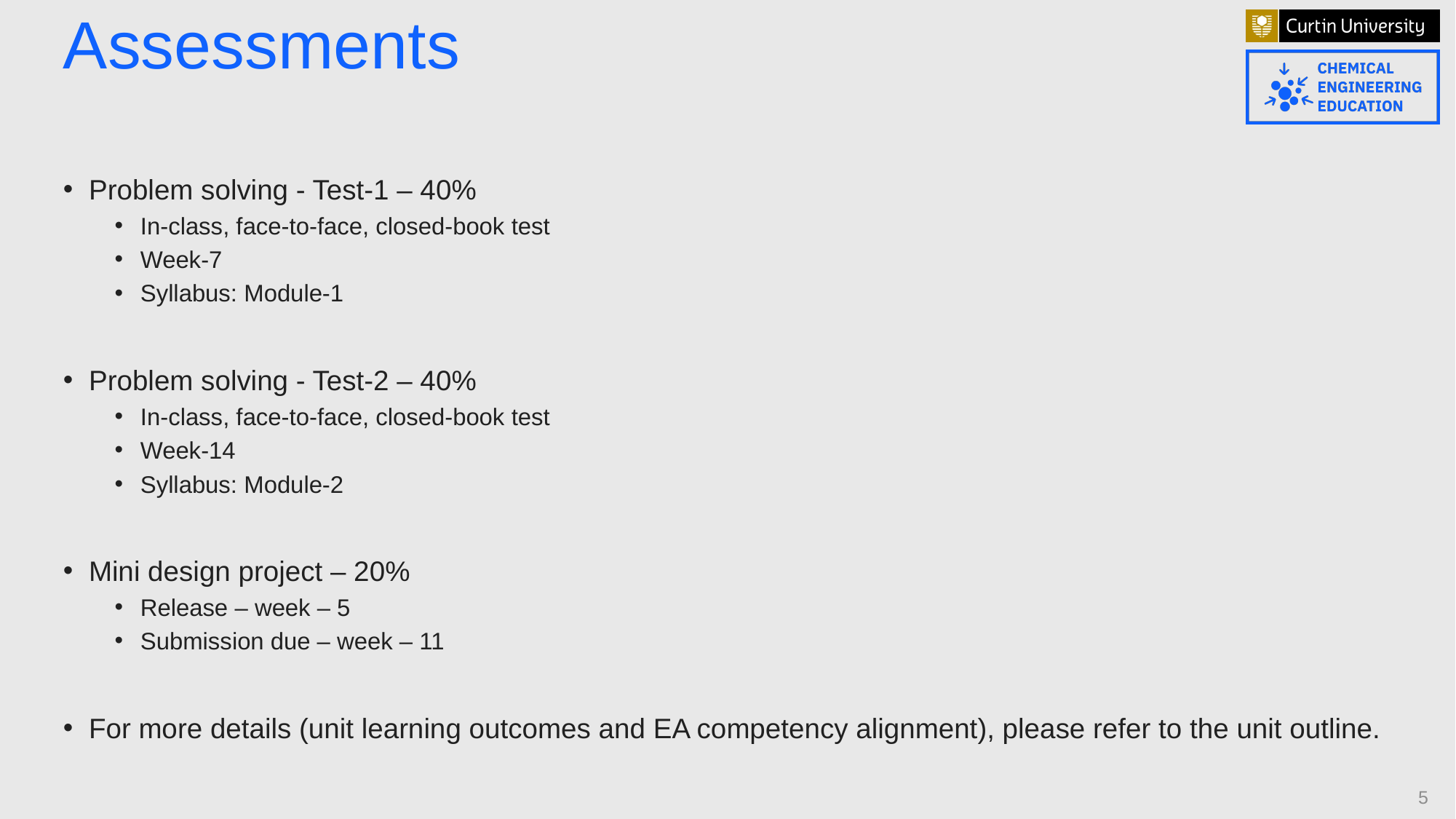

# Assessments
Problem solving - Test-1 – 40%
In-class, face-to-face, closed-book test
Week-7
Syllabus: Module-1

Problem solving - Test-2 – 40%
In-class, face-to-face, closed-book test
Week-14
Syllabus: Module-2

Mini design project – 20%
Release – week – 5
Submission due – week – 11

For more details (unit learning outcomes and EA competency alignment), please refer to the unit outline.

5